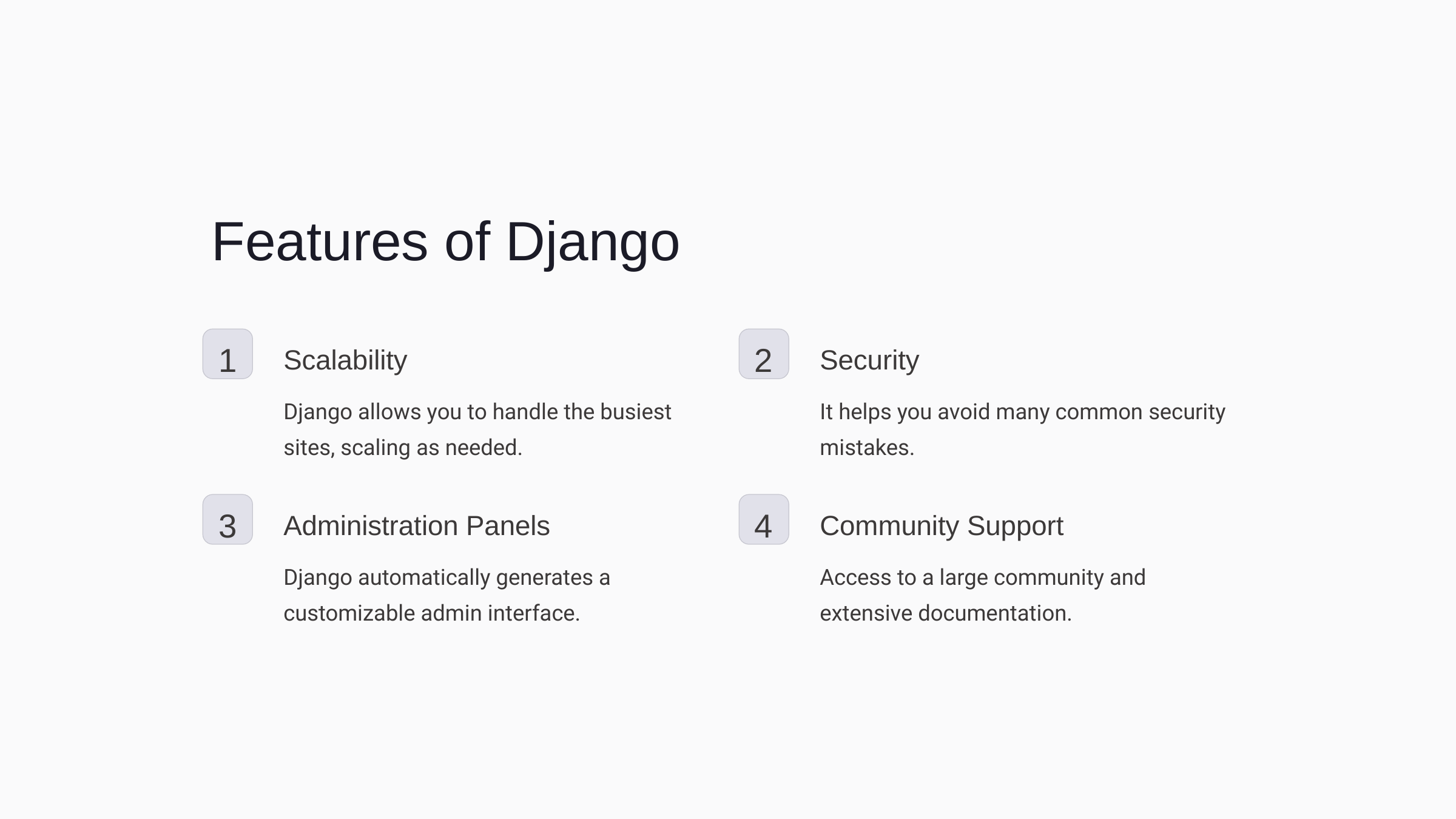

Features of Django

1
2
Scalability
Security
Django allows you to handle the busiest sites, scaling as needed.
It helps you avoid many common security mistakes.

3
4
Administration Panels
Community Support
Django automatically generates a customizable admin interface.
Access to a large community and extensive documentation.